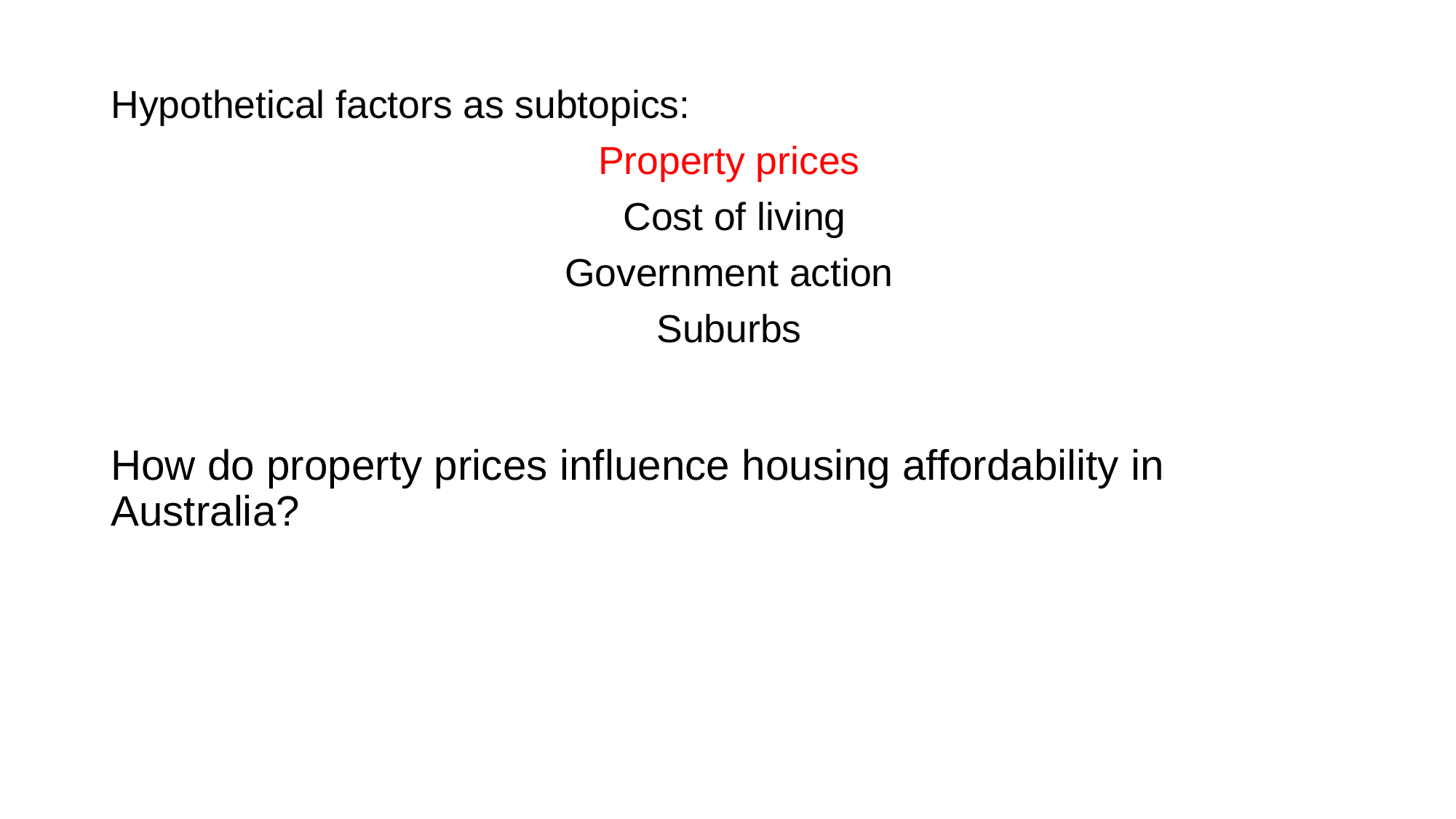

Hypothetical factors as subtopics:
Property prices
 Cost of living
Government action
Suburbs
How do property prices influence housing affordability in Australia?